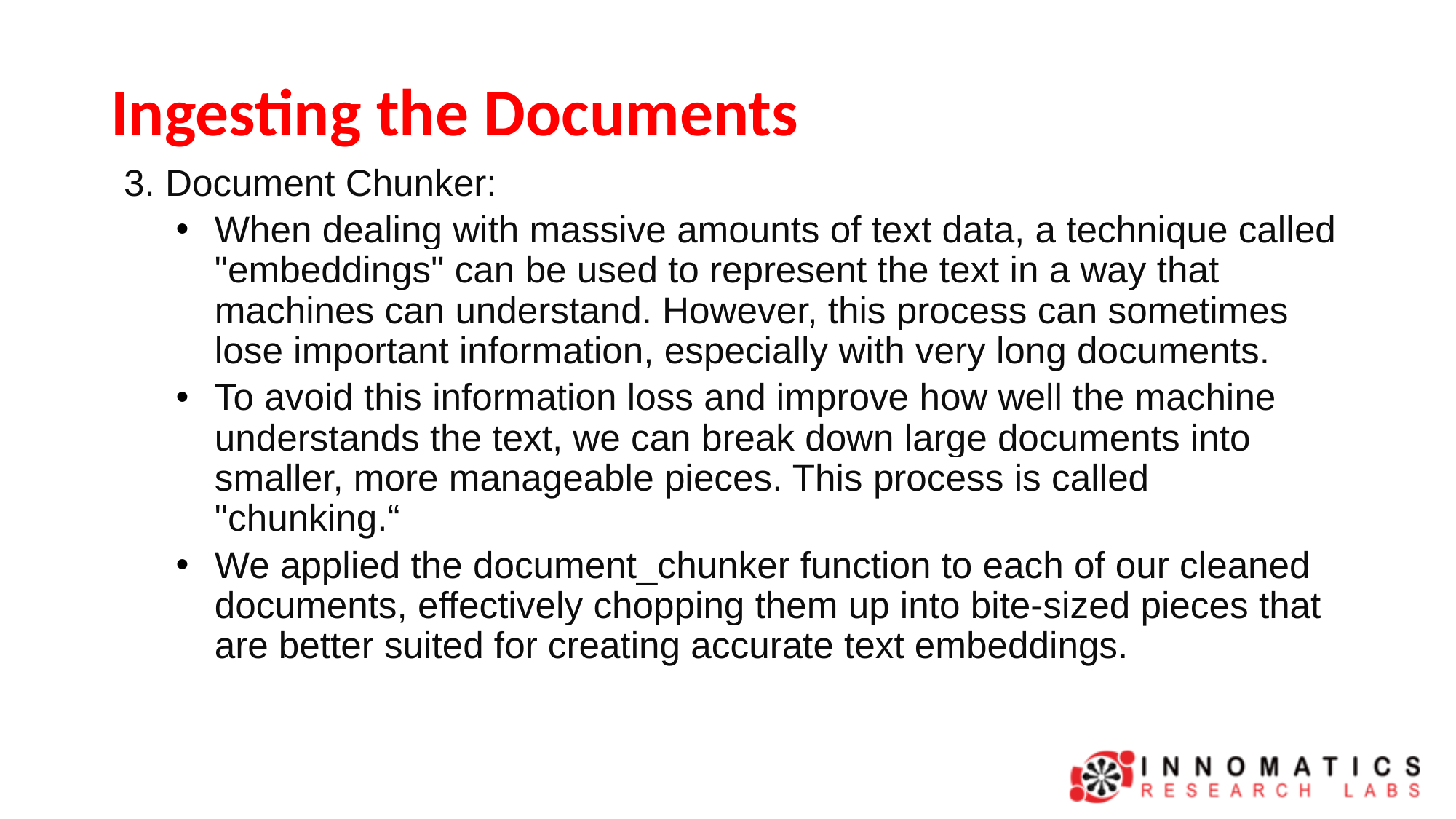

# Ingesting the Documents
3. Document Chunker:
When dealing with massive amounts of text data, a technique called "embeddings" can be used to represent the text in a way that machines can understand. However, this process can sometimes lose important information, especially with very long documents.
To avoid this information loss and improve how well the machine understands the text, we can break down large documents into smaller, more manageable pieces. This process is called "chunking.“
We applied the document_chunker function to each of our cleaned documents, effectively chopping them up into bite-sized pieces that are better suited for creating accurate text embeddings.